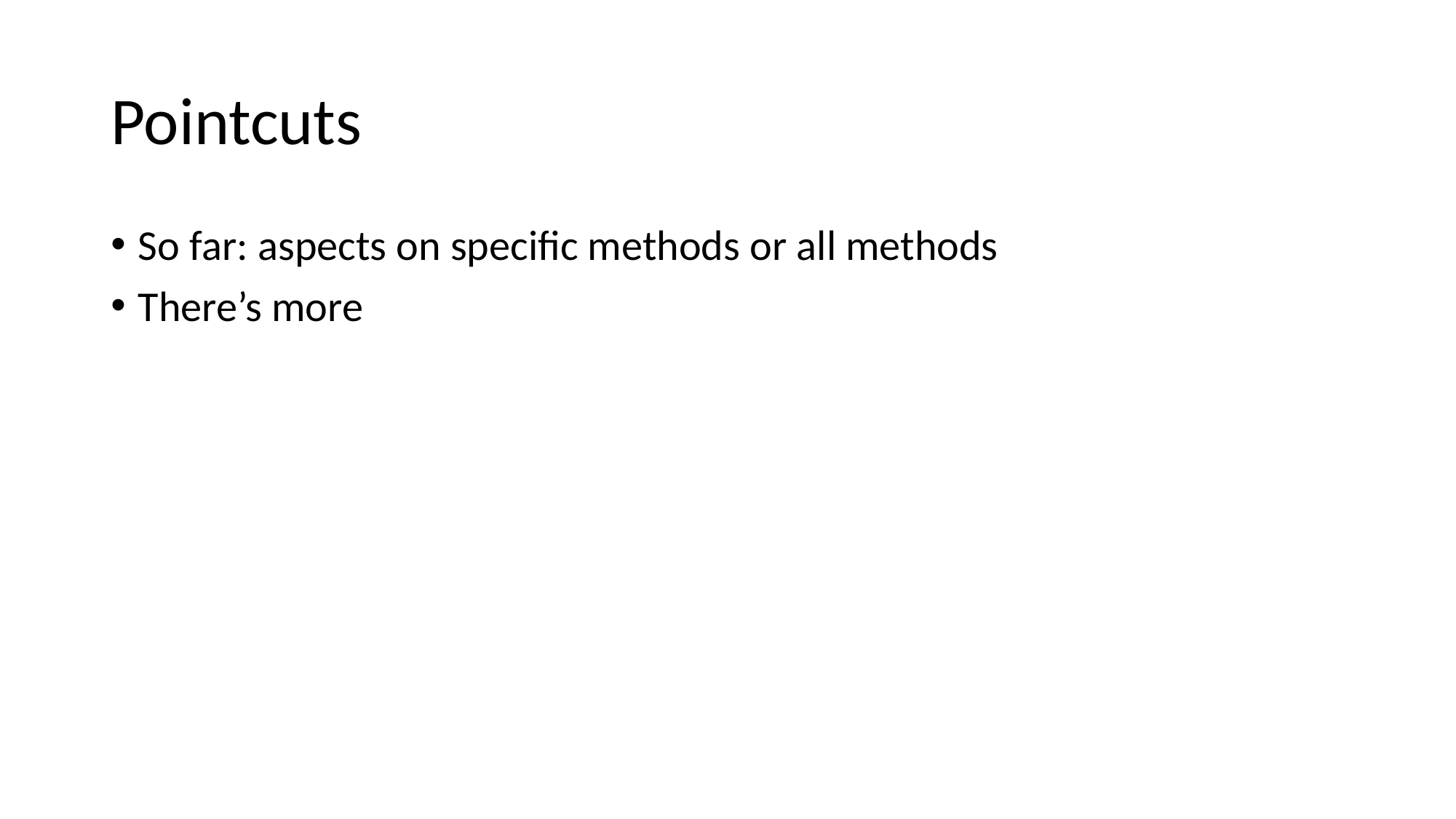

# Pointcuts
So far: aspects on specific methods or all methods
There’s more